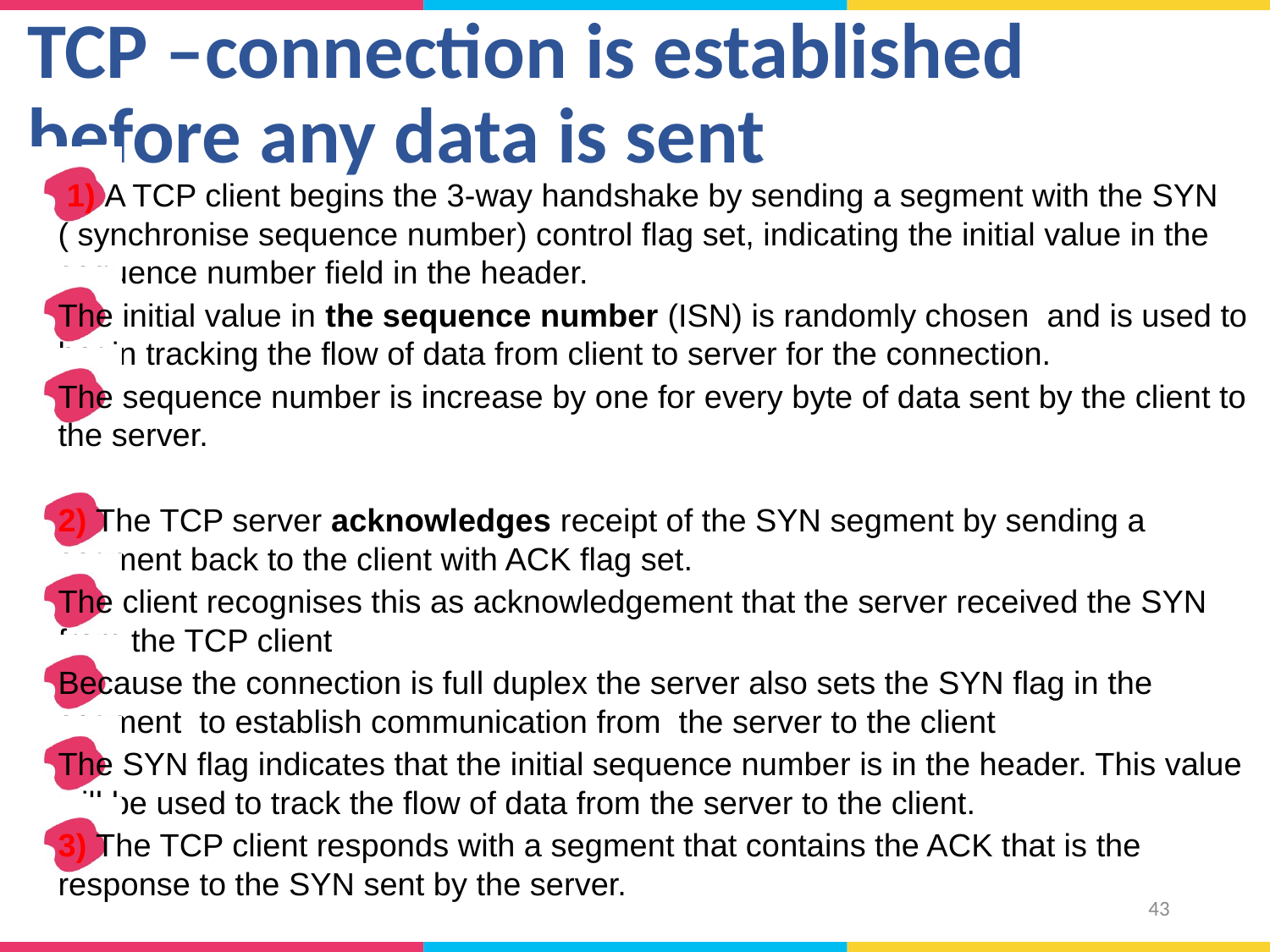

# TCP –connection is established before any data is sent
 1) A TCP client begins the 3-way handshake by sending a segment with the SYN ( synchronise sequence number) control flag set, indicating the initial value in the sequence number field in the header.
The initial value in the sequence number (ISN) is randomly chosen  and is used to begin tracking the flow of data from client to server for the connection.
The sequence number is increase by one for every byte of data sent by the client to the server.

2) The TCP server acknowledges receipt of the SYN segment by sending a segment back to the client with ACK flag set.
The client recognises this as acknowledgement that the server received the SYN from the TCP client
Because the connection is full duplex the server also sets the SYN flag in the segment  to establish communication from  the server to the client
The SYN flag indicates that the initial sequence number is in the header. This value will be used to track the flow of data from the server to the client.
3) The TCP client responds with a segment that contains the ACK that is the response to the SYN sent by the server.

43